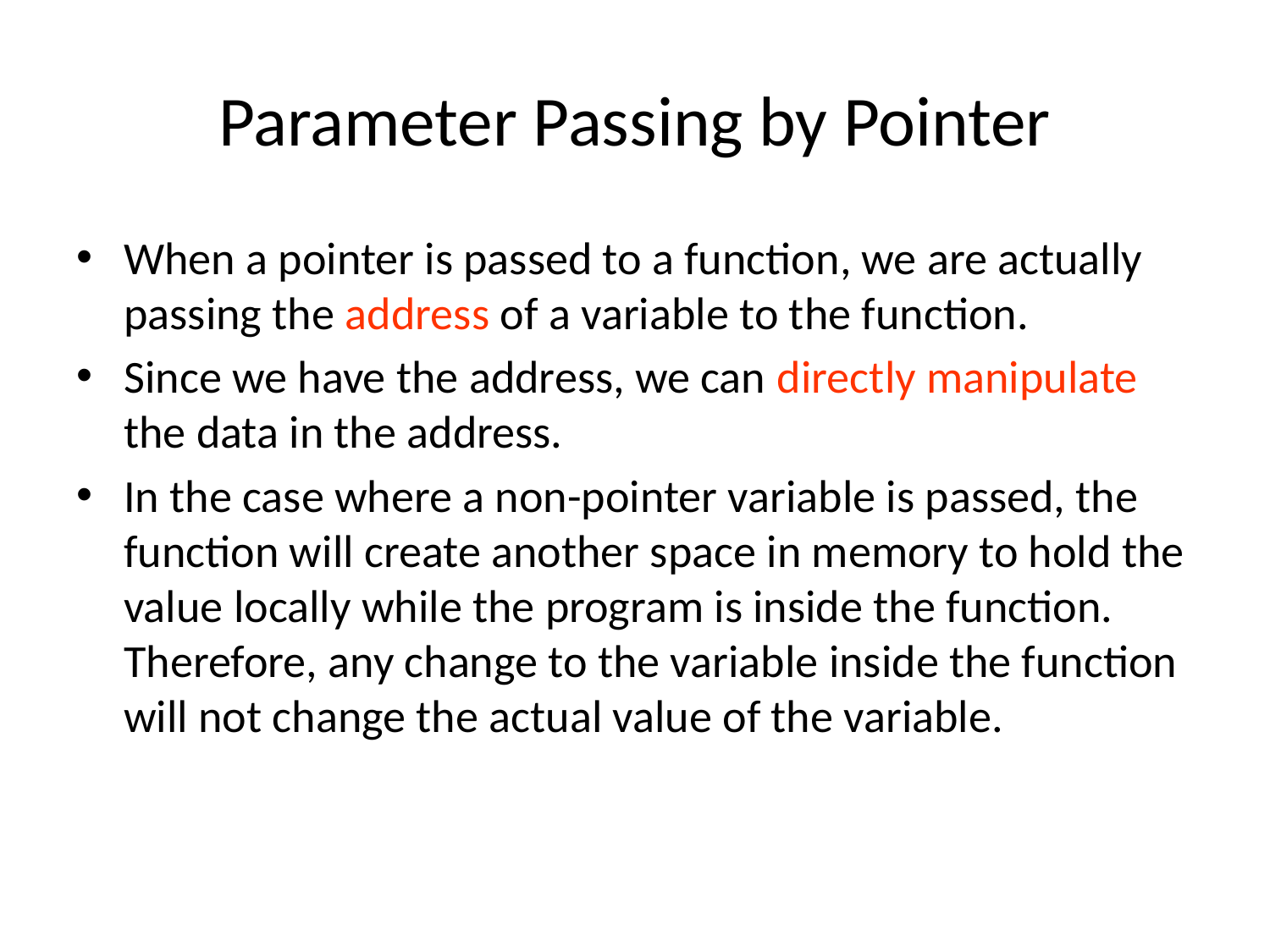

# Parameter Passing by Pointer
When a pointer is passed to a function, we are actually passing the address of a variable to the function.
Since we have the address, we can directly manipulate the data in the address.
In the case where a non-pointer variable is passed, the function will create another space in memory to hold the value locally while the program is inside the function. Therefore, any change to the variable inside the function will not change the actual value of the variable.